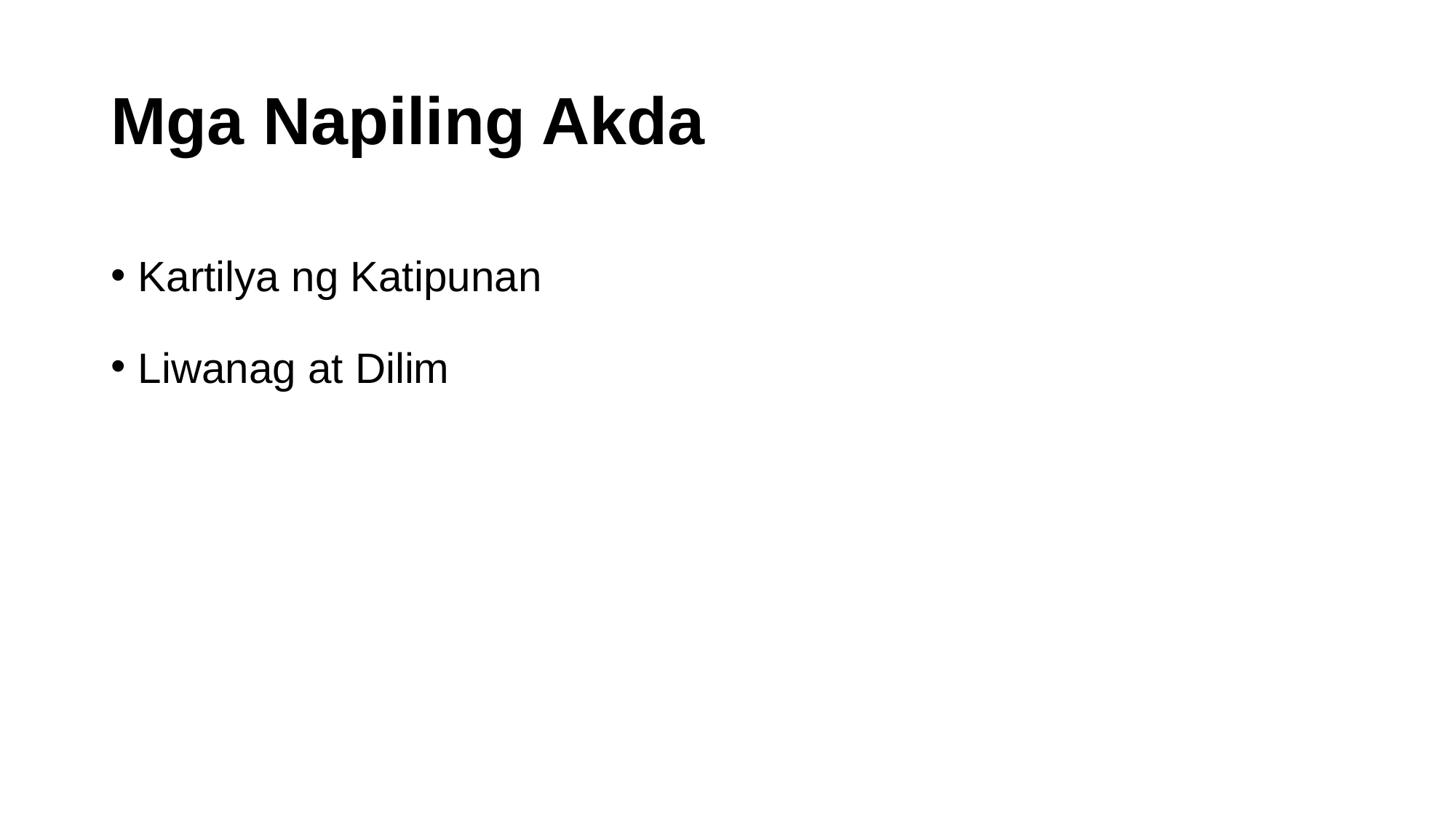

# Mga Napiling Akda
Kartilya ng Katipunan
Liwanag at Dilim